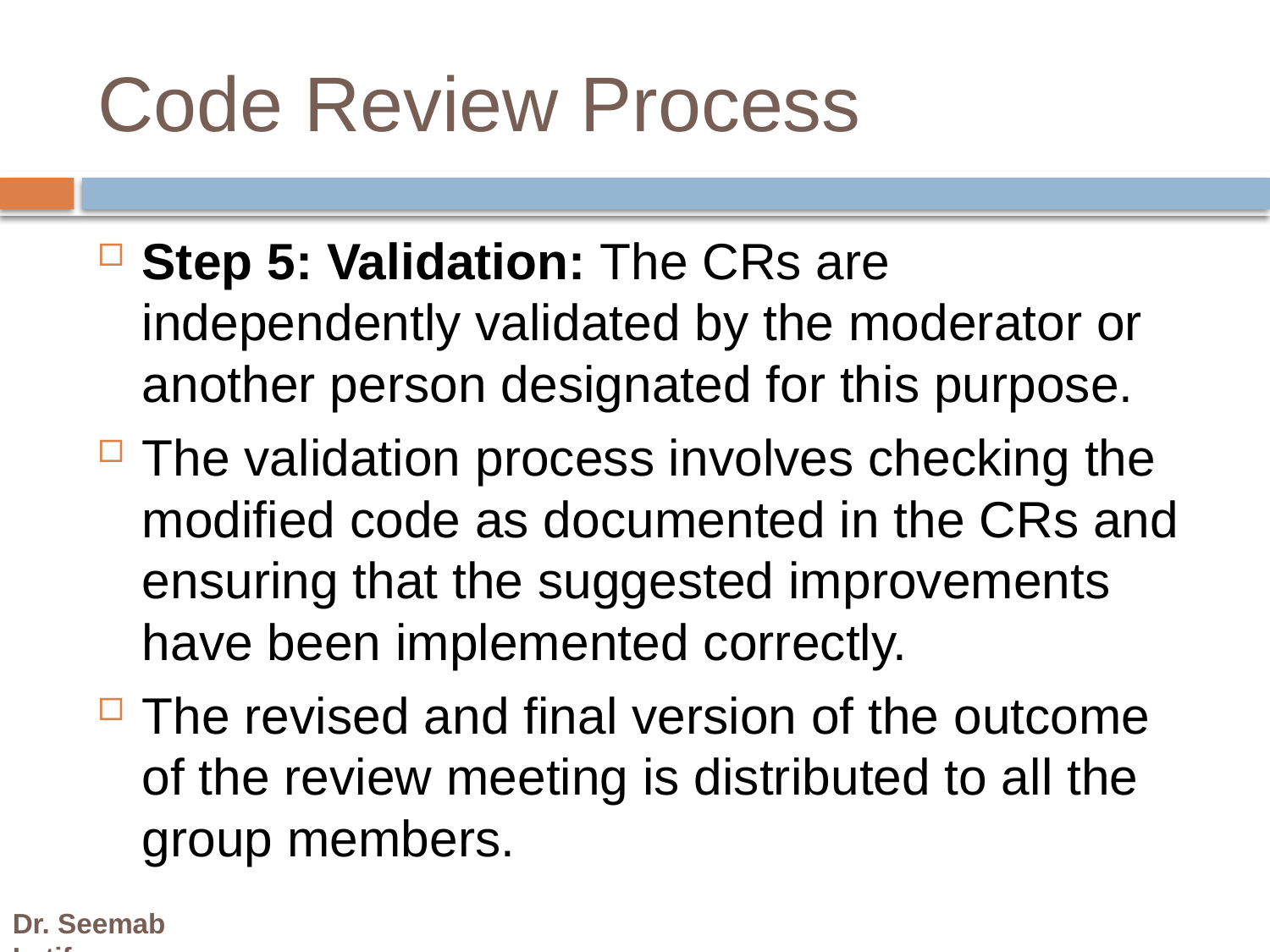

# Code Review Process
Step 5: Validation: The CRs are independently validated by the moderator or another person designated for this purpose.
The validation process involves checking the modified code as documented in the CRs and ensuring that the suggested improvements have been implemented correctly.
The revised and final version of the outcome of the review meeting is distributed to all the group members.